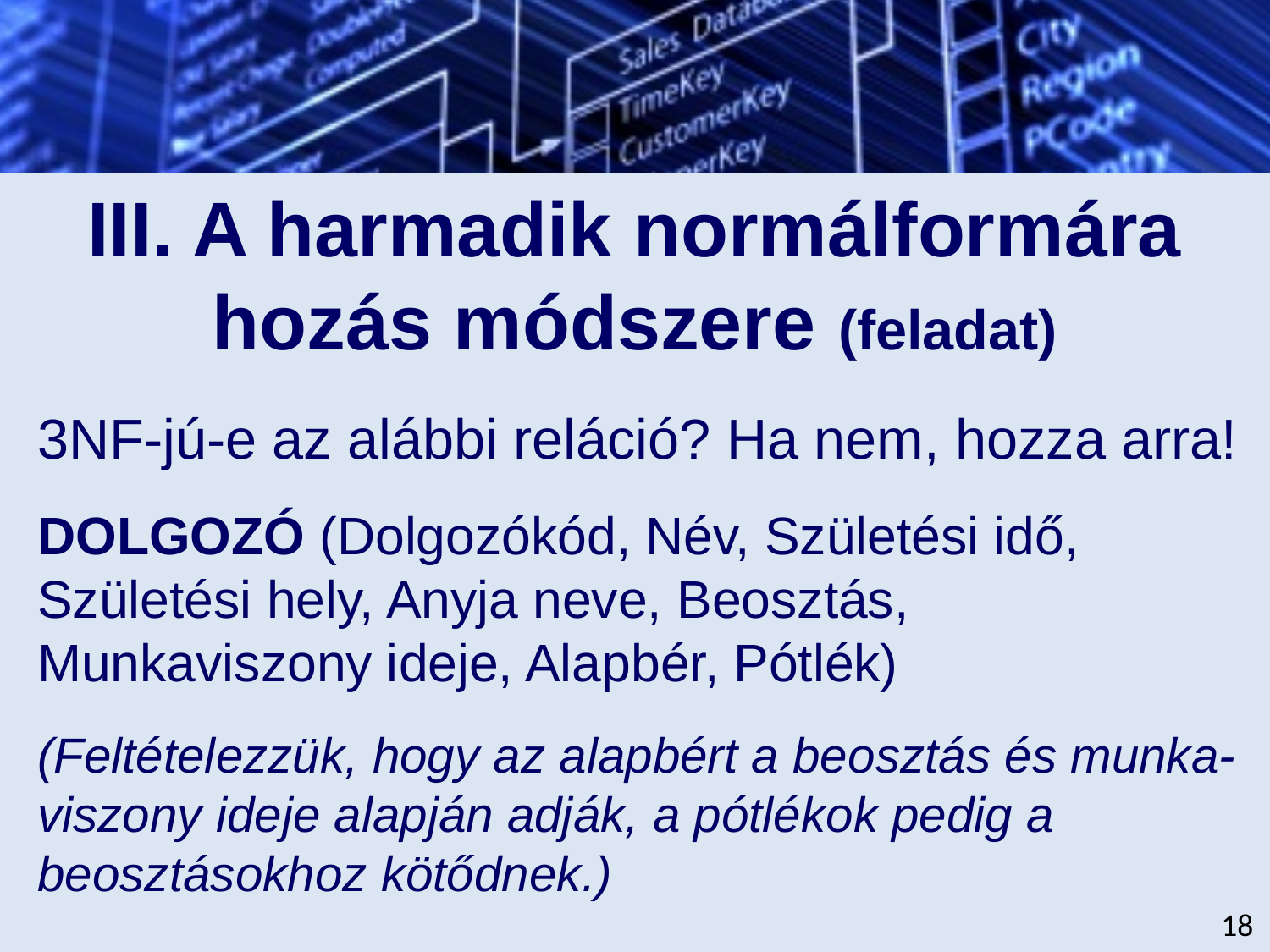

# III. A harmadik normálformára hozás módszere (feladat)
3NF-jú-e az alábbi reláció? Ha nem, hozza arra!
DOLGOZÓ (Dolgozókód, Név, Születési idő, Születési hely, Anyja neve, Beosztás, Munkaviszony ideje, Alapbér, Pótlék)
(Feltételezzük, hogy az alapbért a beosztás és munka-viszony ideje alapján adják, a pótlékok pedig a beosztásokhoz kötődnek.)
18